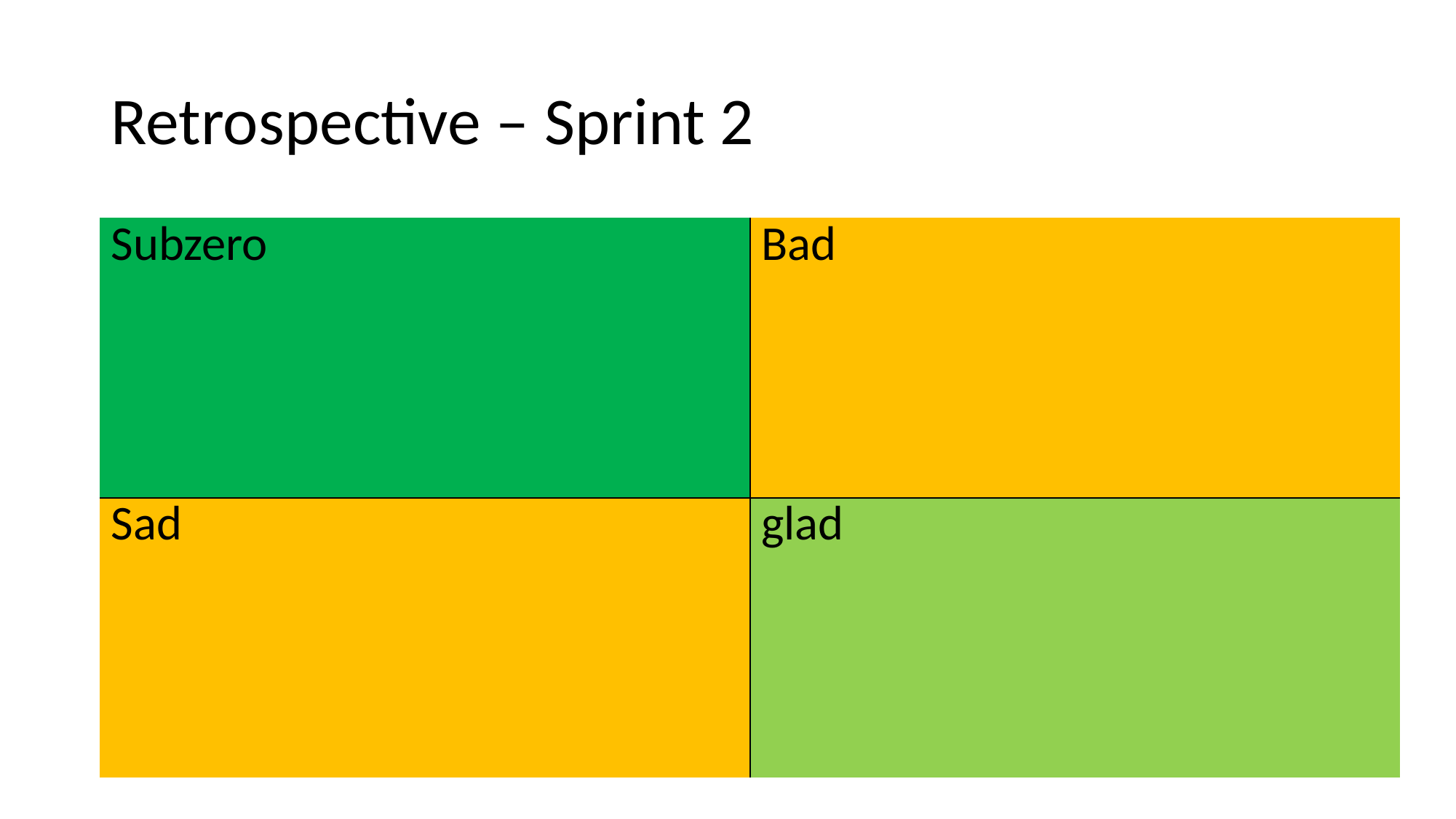

# Retrospective – Sprint 2
| Subzero | Bad |
| --- | --- |
| Sad | glad |